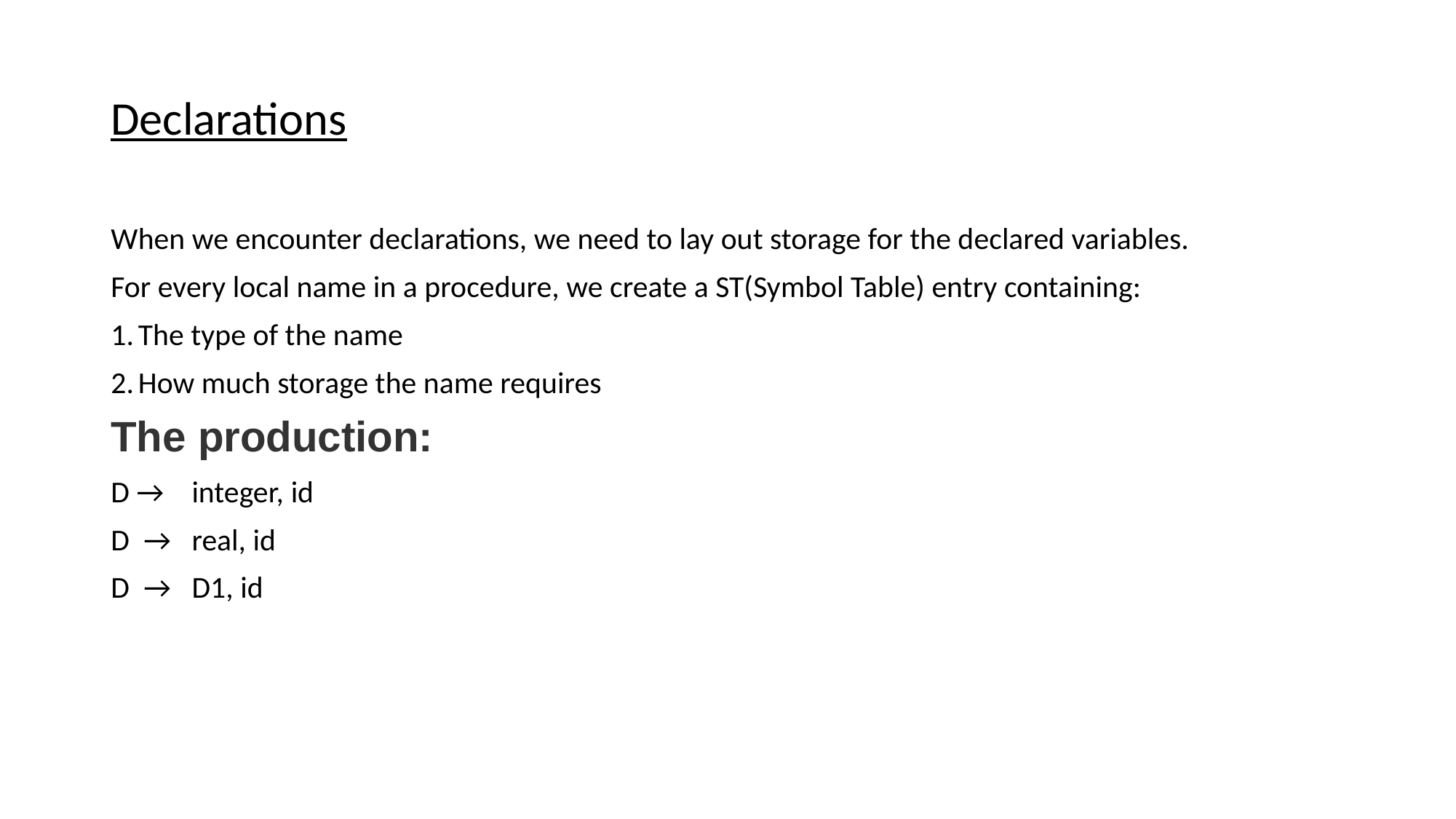

# Declarations
When we encounter declarations, we need to lay out storage for the declared variables.
For every local name in a procedure, we create a ST(Symbol Table) entry containing:
The type of the name
How much storage the name requires
The production:
D →    integer, id
D  →   real, id
D  →   D1, id